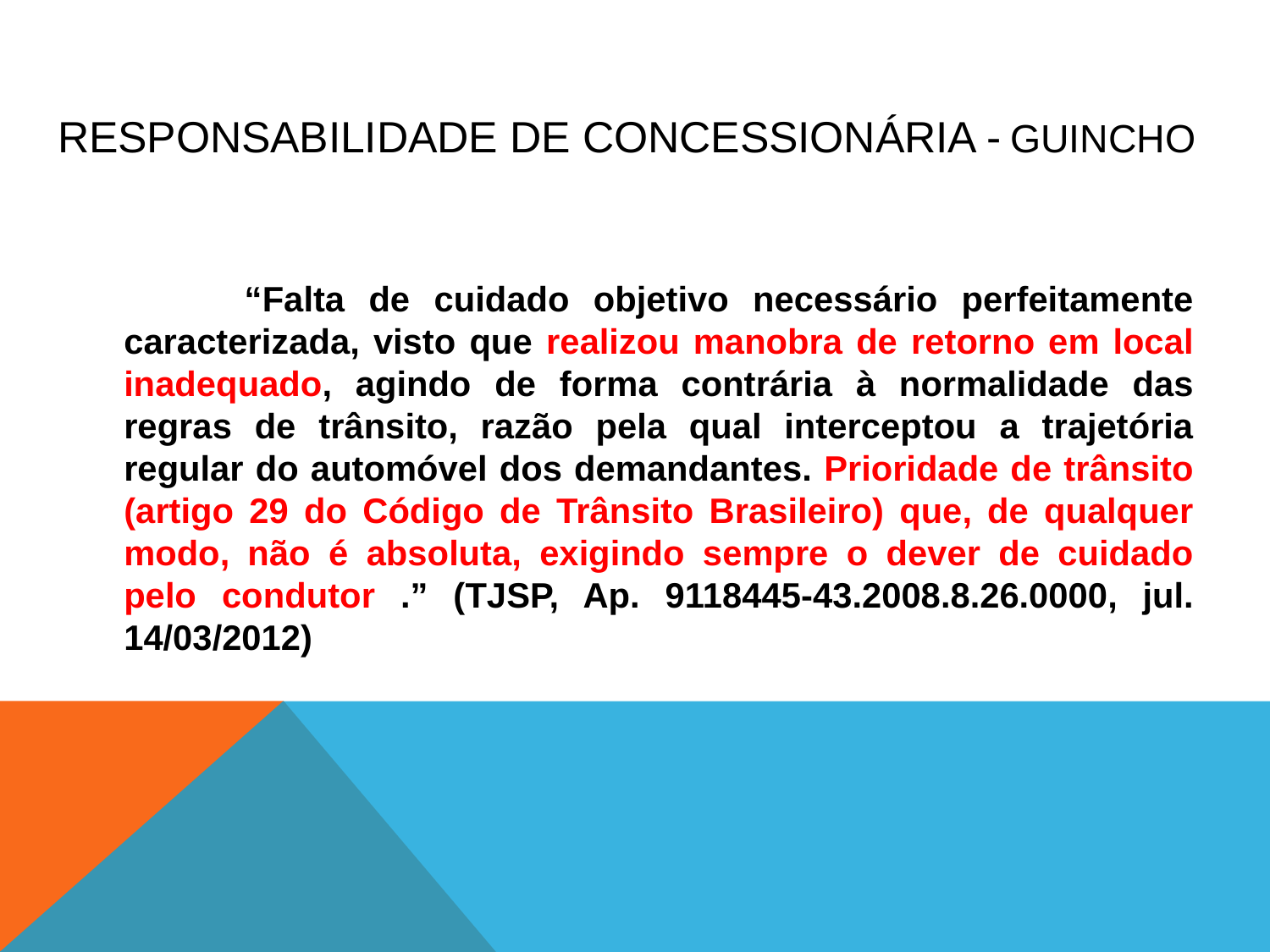

# RESPONSABILIDADE DE CONCESSIONÁRIA - GUINCHO

       “Falta de cuidado objetivo necessário perfeitamente caracterizada, visto que realizou manobra de retorno em local inadequado, agindo de forma contrária à normalidade das regras de trânsito, razão pela qual interceptou a trajetória regular do automóvel dos demandantes. Prioridade de trânsito (artigo 29 do Código de Trânsito Brasileiro) que, de qualquer modo, não é absoluta, exigindo sempre o dever de cuidado pelo condutor .” (TJSP, Ap. 9118445-43.2008.8.26.0000, jul. 14/03/2012)